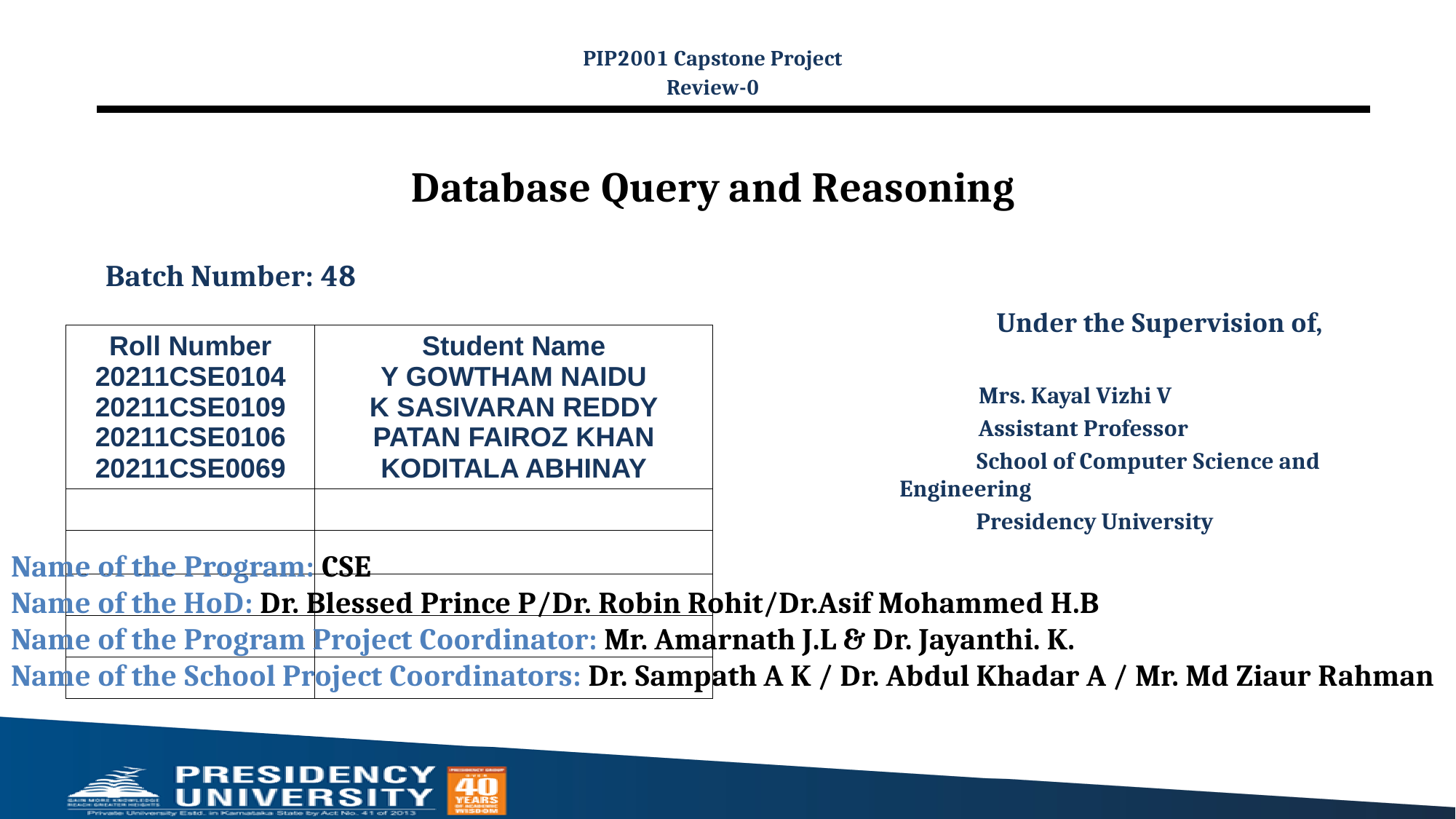

PIP2001 Capstone Project
Review-0
# Database Query and Reasoning
Batch Number: 48

Under the Supervision of,

               Mrs. Kayal Vizhi V
               Assistant Professor
     School of Computer Science and 	Engineering
     Presidency University

| Roll Number 20211CSE0104 20211CSE0109 20211CSE0106 20211CSE0069 | Student Name Y GOWTHAM NAIDU K SASIVARAN REDDY PATAN FAIROZ KHAN KODITALA ABHINAY |
| --- | --- |
|  |  |
|  |  |
|  |  |
|  |  |
|  |  |
Name of the Program: CSE
Name of the HoD: Dr. Blessed Prince P/Dr. Robin Rohit/Dr.Asif Mohammed H.B
Name of the Program Project Coordinator: Mr. Amarnath J.L & Dr. Jayanthi. K.
Name of the School Project Coordinators: Dr. Sampath A K / Dr. Abdul Khadar A / Mr. Md Ziaur Rahman